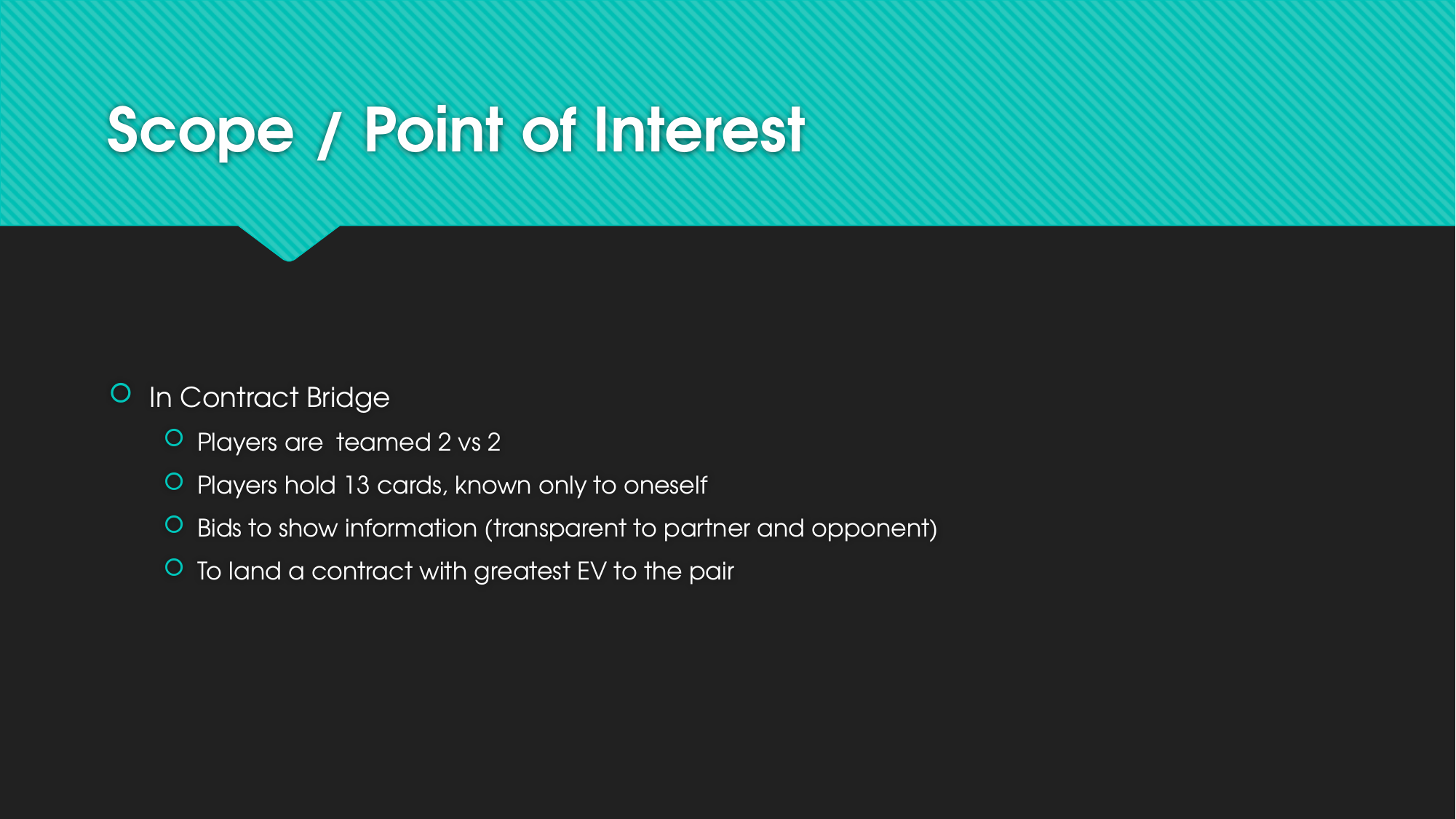

# Scope / Point of Interest
In Contract Bridge
Players are  teamed 2 vs 2
Players hold 13 cards, known only to oneself
Bids to show information (transparent to partner and opponent)
To land a contract with greatest EV to the pair